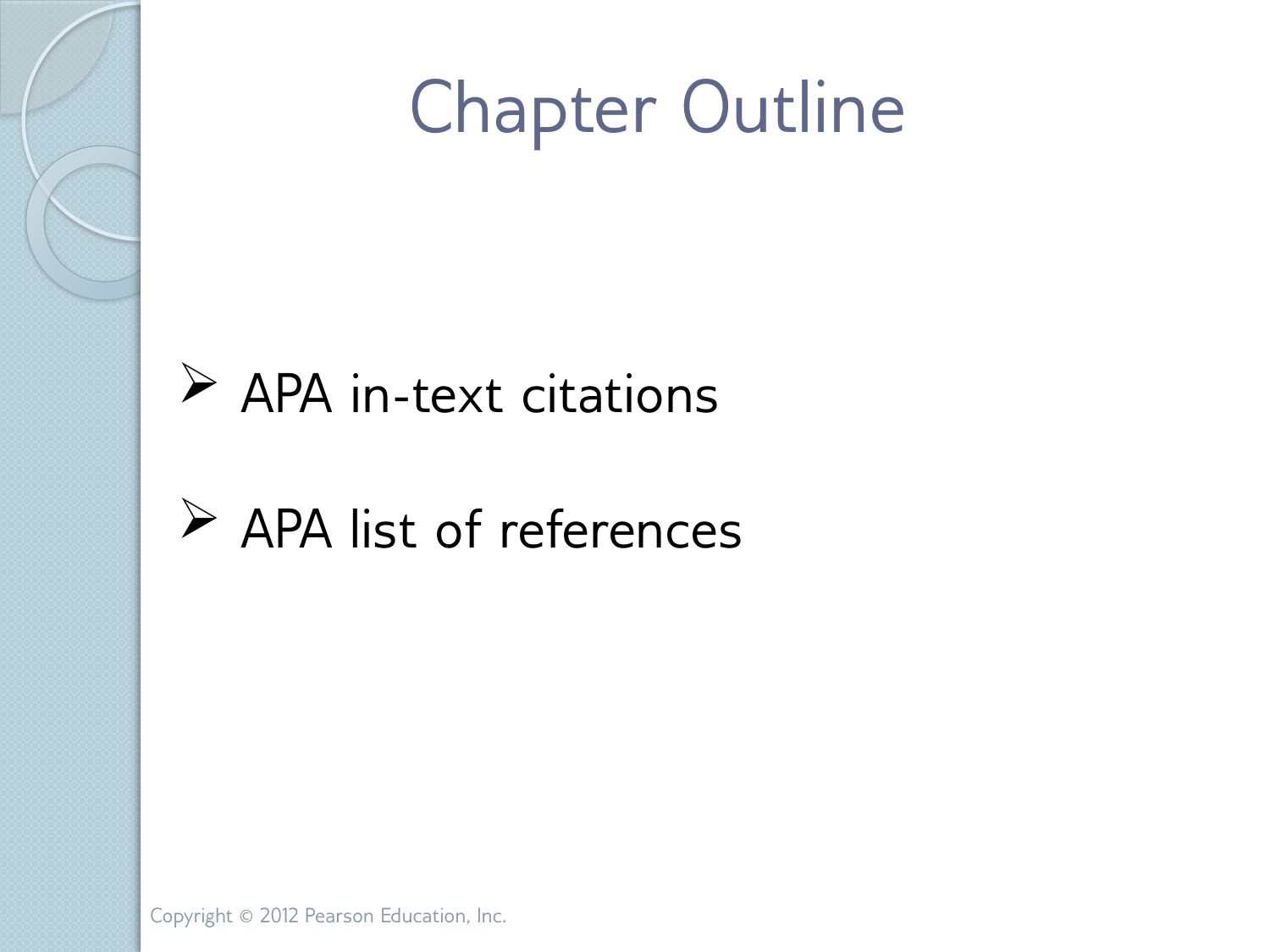

# Chapter Outline
APA in-text citations

APA list of references
Copyright © 2012 Pearson Education, Inc.